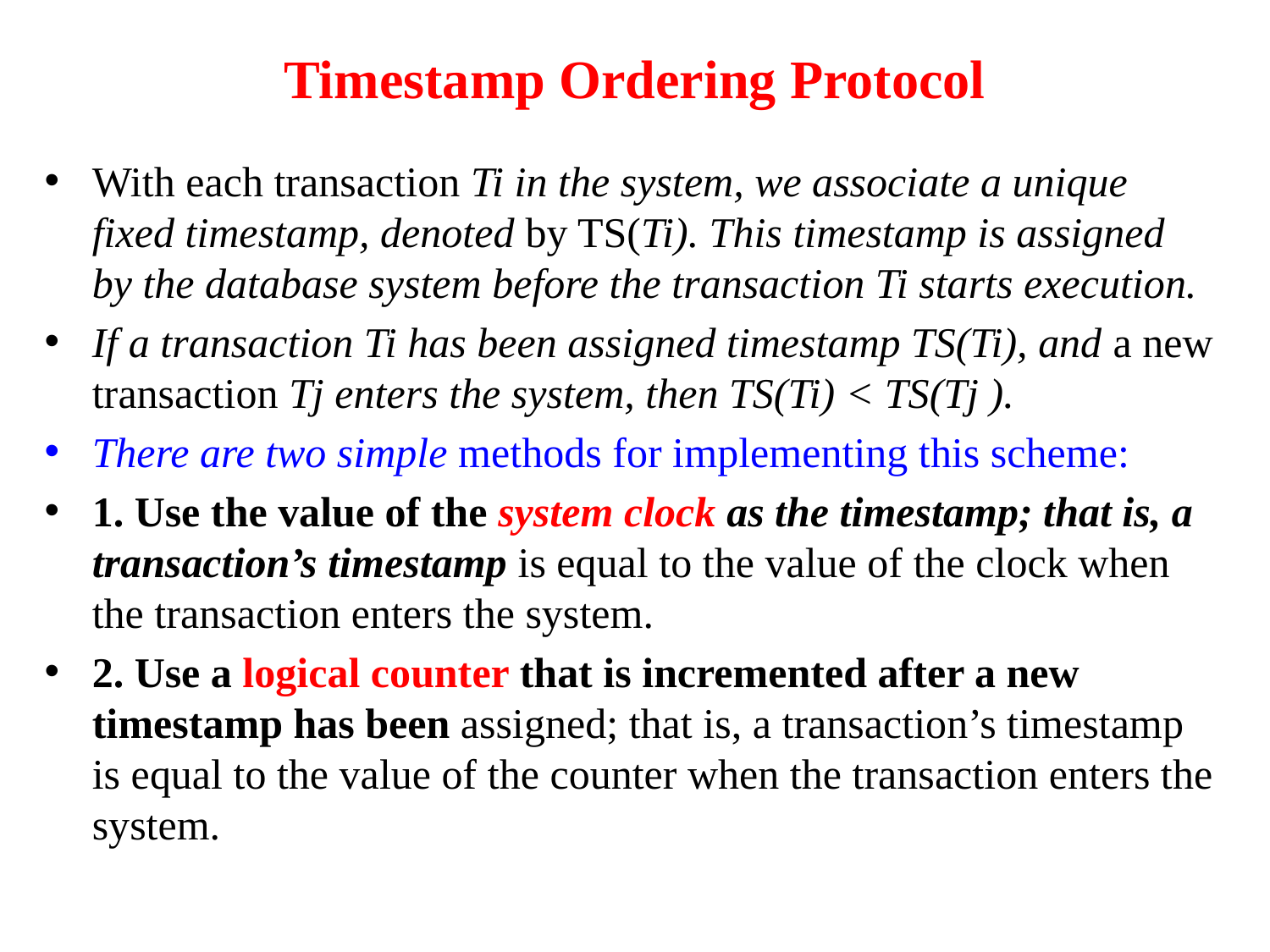

# Timestamp Ordering Protocol
With each transaction Ti in the system, we associate a unique fixed timestamp, denoted by TS(Ti). This timestamp is assigned by the database system before the transaction Ti starts execution.
If a transaction Ti has been assigned timestamp TS(Ti), and a new transaction Tj enters the system, then TS(Ti) < TS(Tj ).
There are two simple methods for implementing this scheme:
1. Use the value of the system clock as the timestamp; that is, a transaction’s timestamp is equal to the value of the clock when the transaction enters the system.
2. Use a logical counter that is incremented after a new timestamp has been assigned; that is, a transaction’s timestamp is equal to the value of the counter when the transaction enters the system.